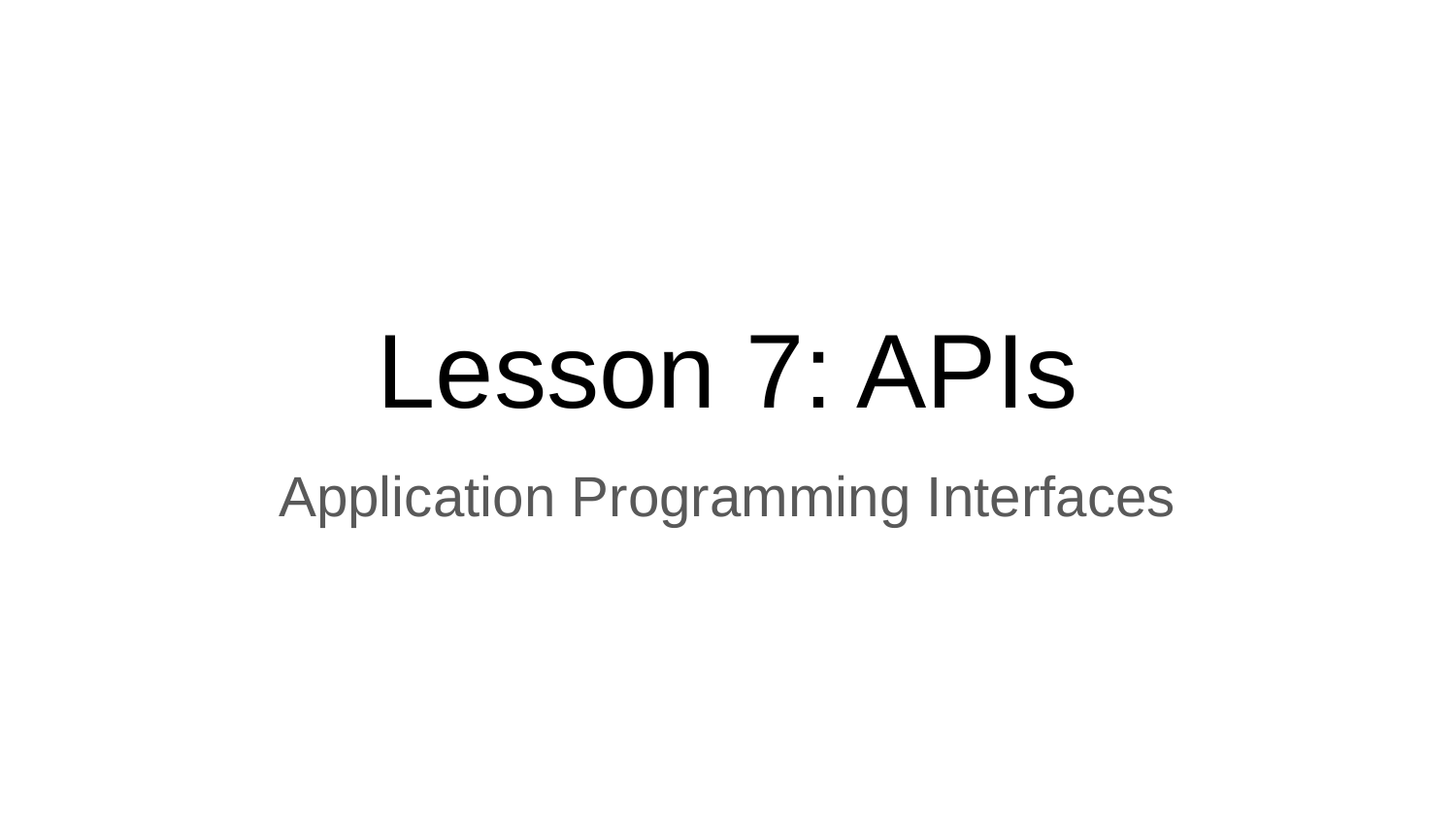

# Lesson 7: APIs
Application Programming Interfaces